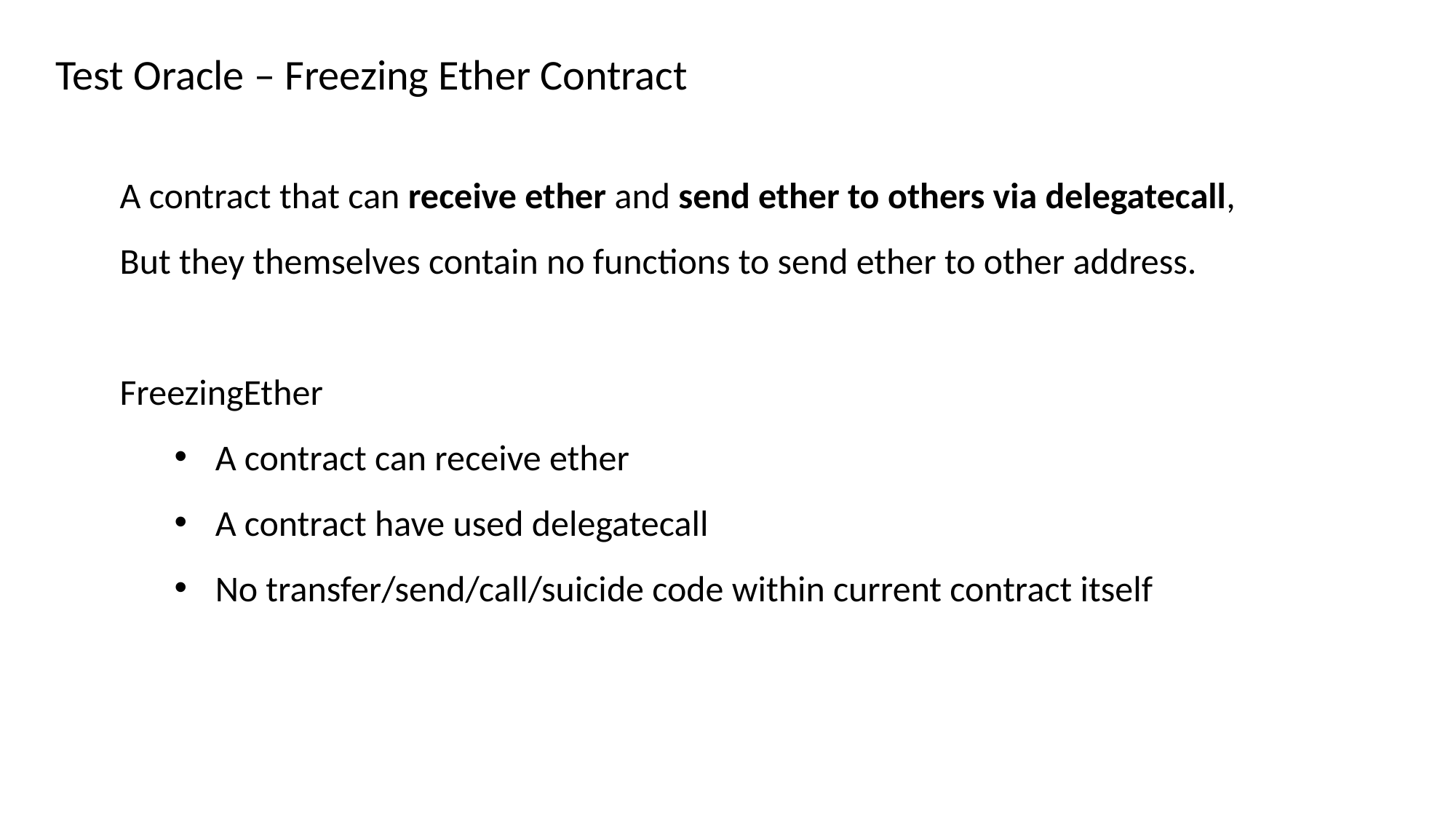

Test Oracle – Freezing Ether Contract
A contract that can receive ether and send ether to others via delegatecall,
But they themselves contain no functions to send ether to other address.

FreezingEther
A contract can receive ether
A contract have used delegatecall
No transfer/send/call/suicide code within current contract itself